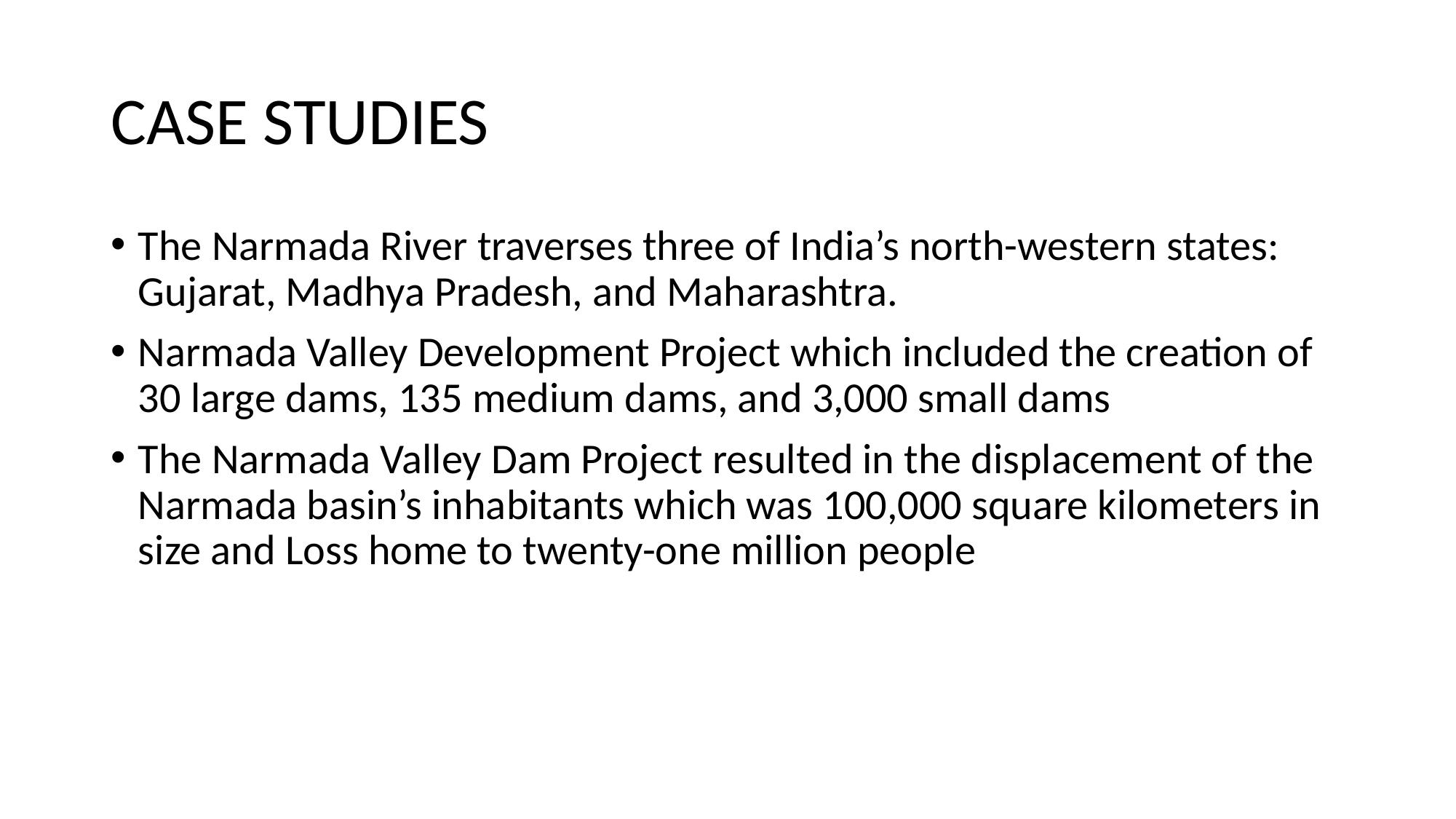

# CASE STUDIES
The Narmada River traverses three of India’s north-western states: Gujarat, Madhya Pradesh, and Maharashtra.
Narmada Valley Development Project which included the creation of 30 large dams, 135 medium dams, and 3,000 small dams
The Narmada Valley Dam Project resulted in the displacement of the Narmada basin’s inhabitants which was 100,000 square kilometers in size and Loss home to twenty-one million people